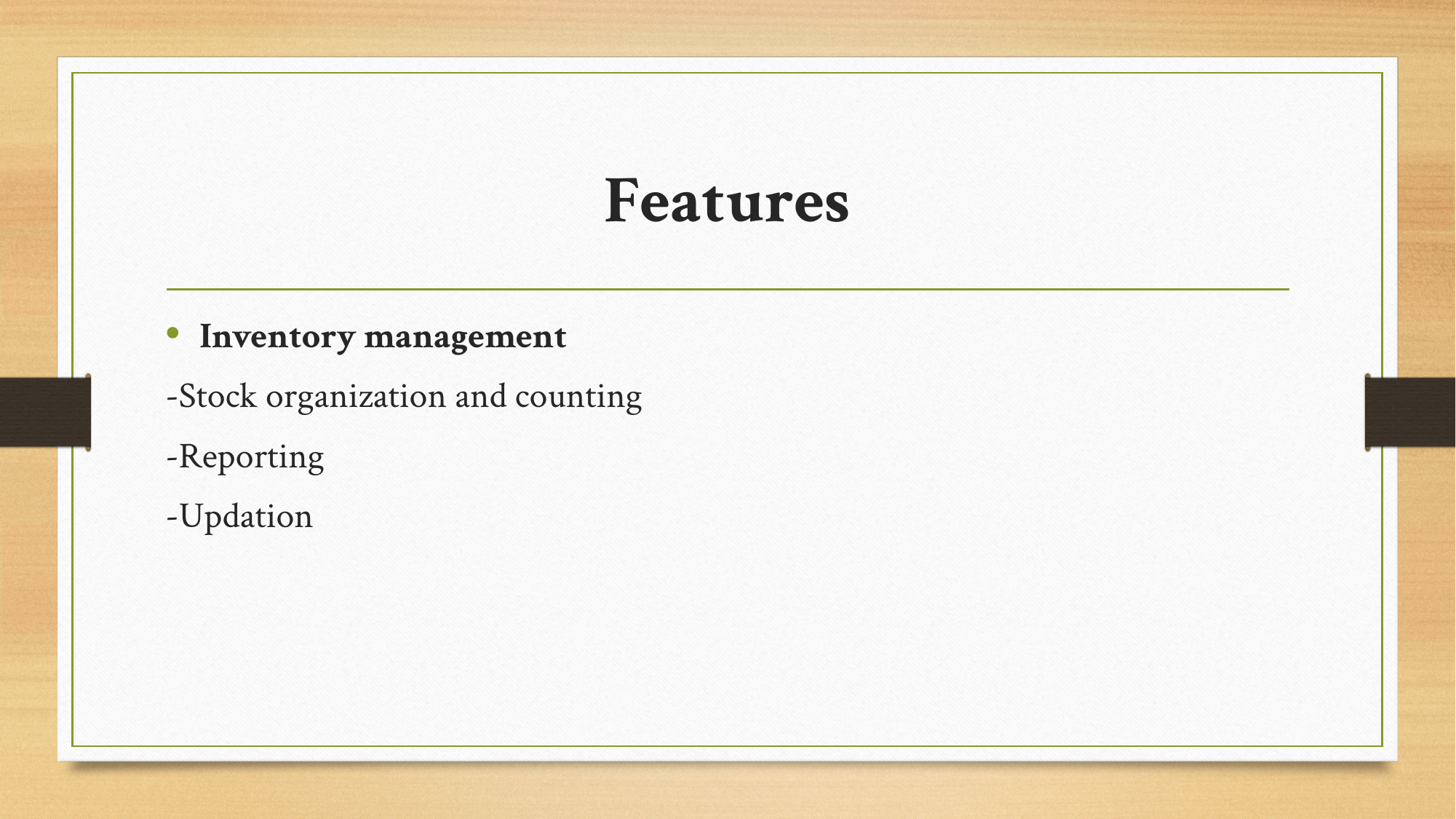

# Features
Inventory management
-Stock organization and counting
-Reporting
-Updation